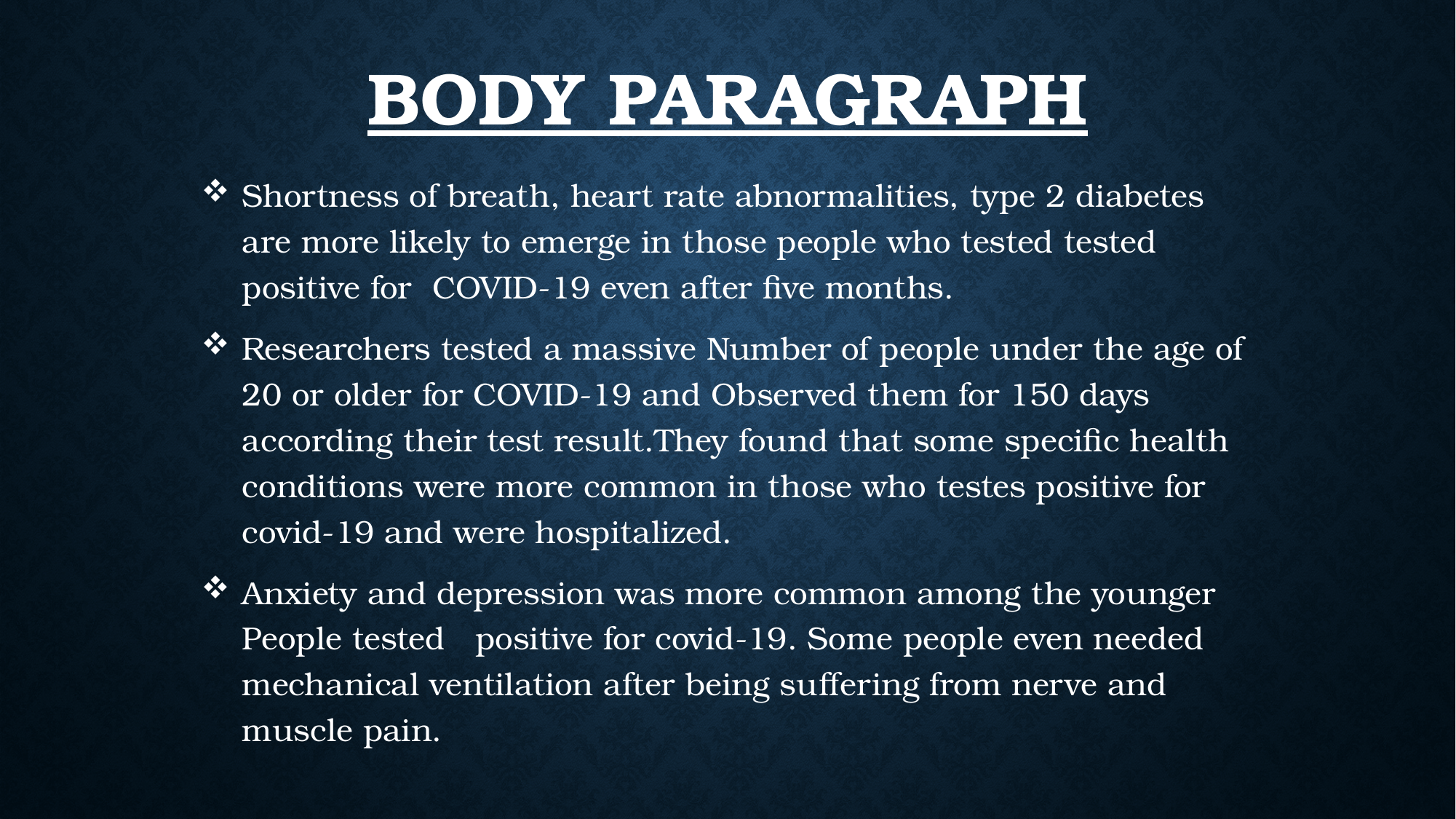

# Body paragraph
Shortness of breath, heart rate abnormalities, type 2 diabetes are more likely to emerge in those people who tested tested positive for  COVID-19 even after five months.
Researchers tested a massive Number of people under the age of 20 or older for COVID-19 and Observed them for 150 days according their test result.They found that some specific health conditions were more common in those who testes positive for covid-19 and were hospitalized.
Anxiety and depression was more common among the younger People tested   positive for covid-19. Some people even needed mechanical ventilation after being suffering from nerve and muscle pain.